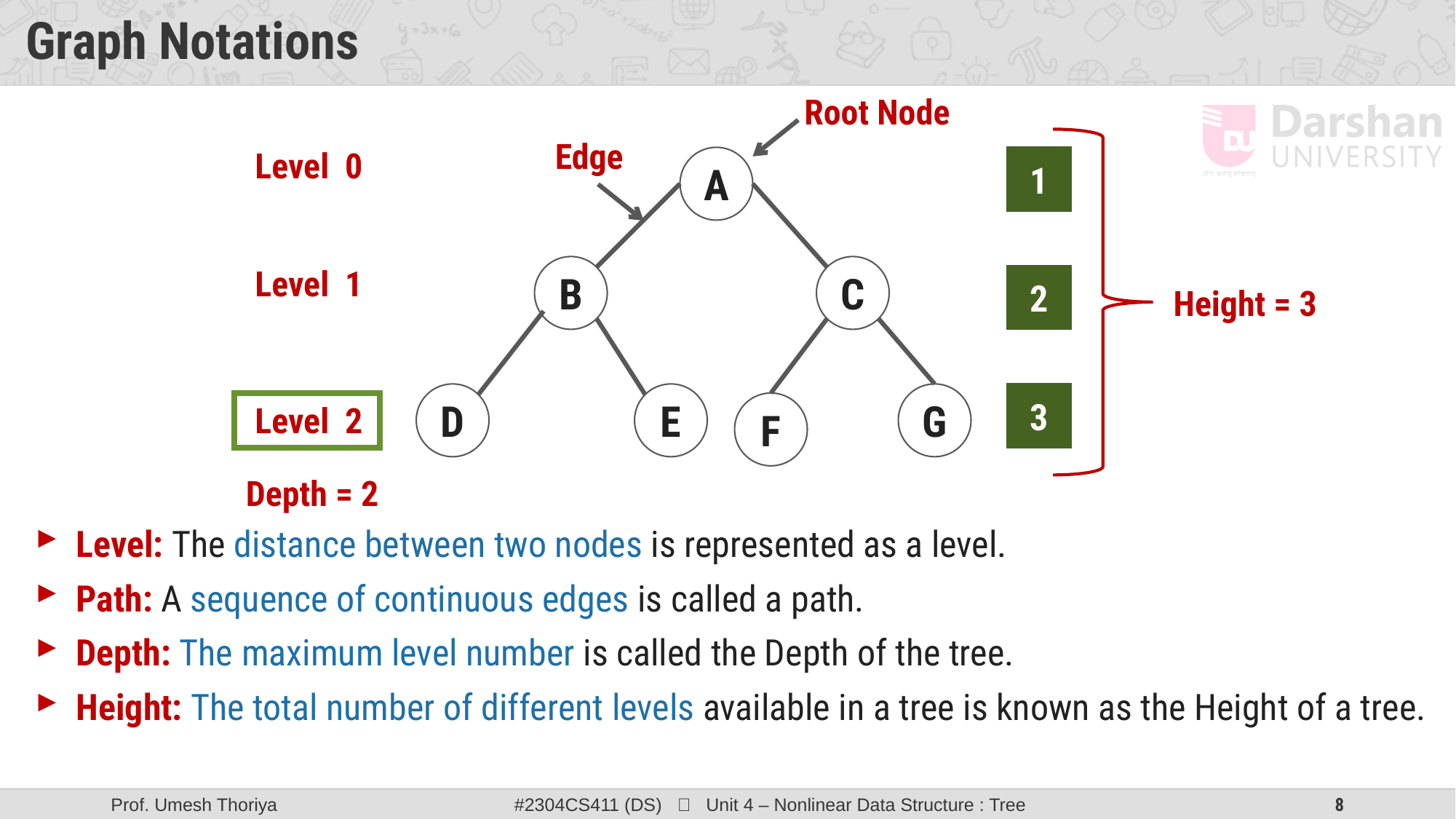

# Graph Notations
Root Node
Edge

Level  0
A
1
Level  1
B
C
2
Height = 3
D
E
G
3

Level  2
F
Depth = 2
Level: The distance between two nodes is represented as a level.
Path: A sequence of continuous edges is called a path.
Depth: The maximum level number is called the Depth of the tree.
Height: The total number of different levels available in a tree is known as the Height of a tree.